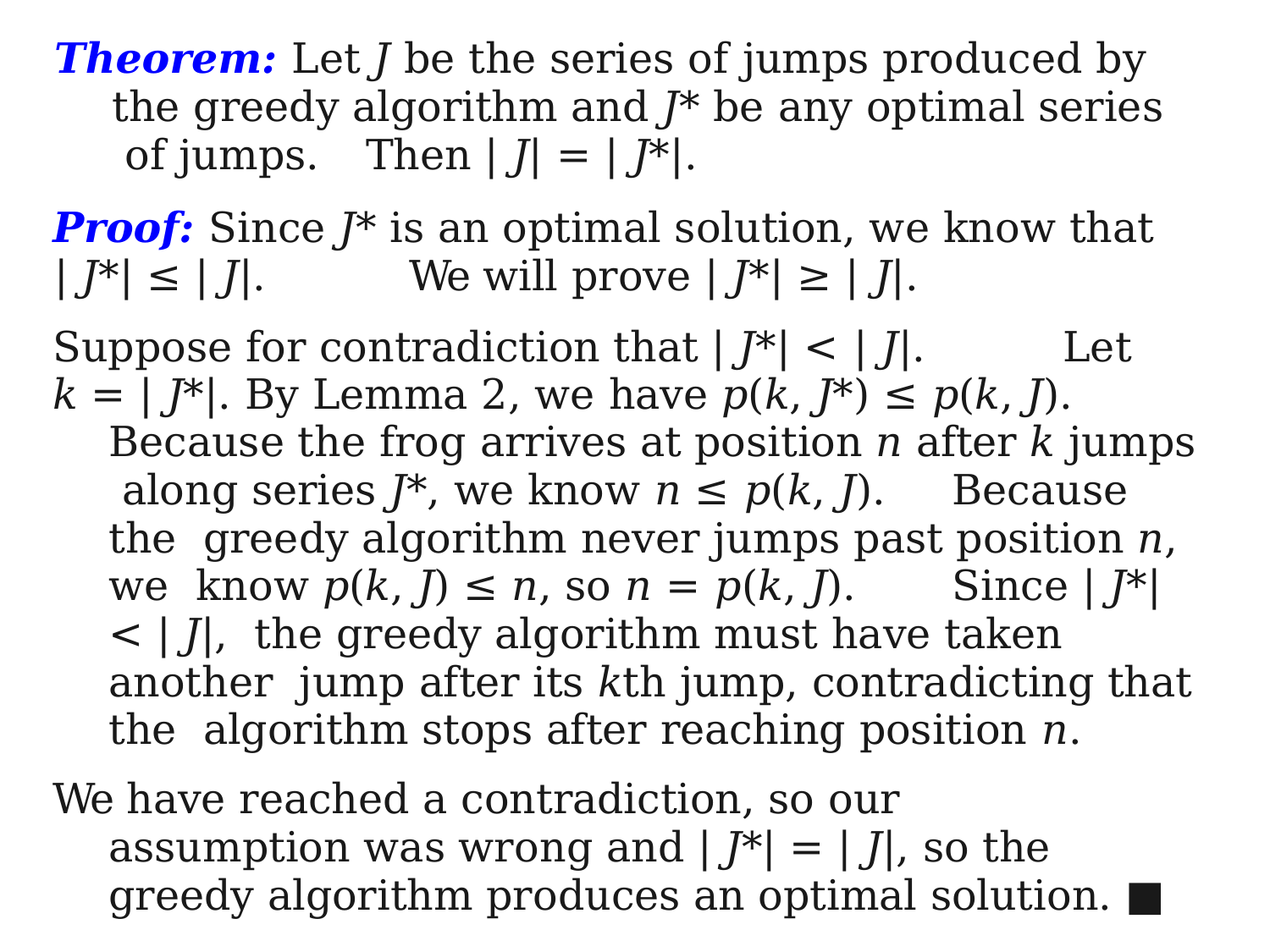

Theorem: Let J be the series of jumps produced by  the greedy algorithm and J* be any optimal series  of jumps.	Then | J| = | J*|.
Proof: Since J* is an optimal solution, we know that
| J*| ≤ | J|.	We will prove | J*| ≥ | J|.
Suppose for contradiction that | J*| < | J|.	Let
k = | J*|. By Lemma 2, we have p(k, J*) ≤ p(k, J).  Because the frog arrives at position n after k jumps  along series J*, we know n ≤ p(k, J).	Because the  greedy algorithm never jumps past position n, we  know p(k, J) ≤ n, so n = p(k, J).	Since | J*| < | J|,  the greedy algorithm must have taken another  jump after its kth jump, contradicting that the  algorithm stops after reaching position n.
We have reached a contradiction, so our  assumption was wrong and | J*| = | J|, so the  greedy algorithm produces an optimal solution. ■